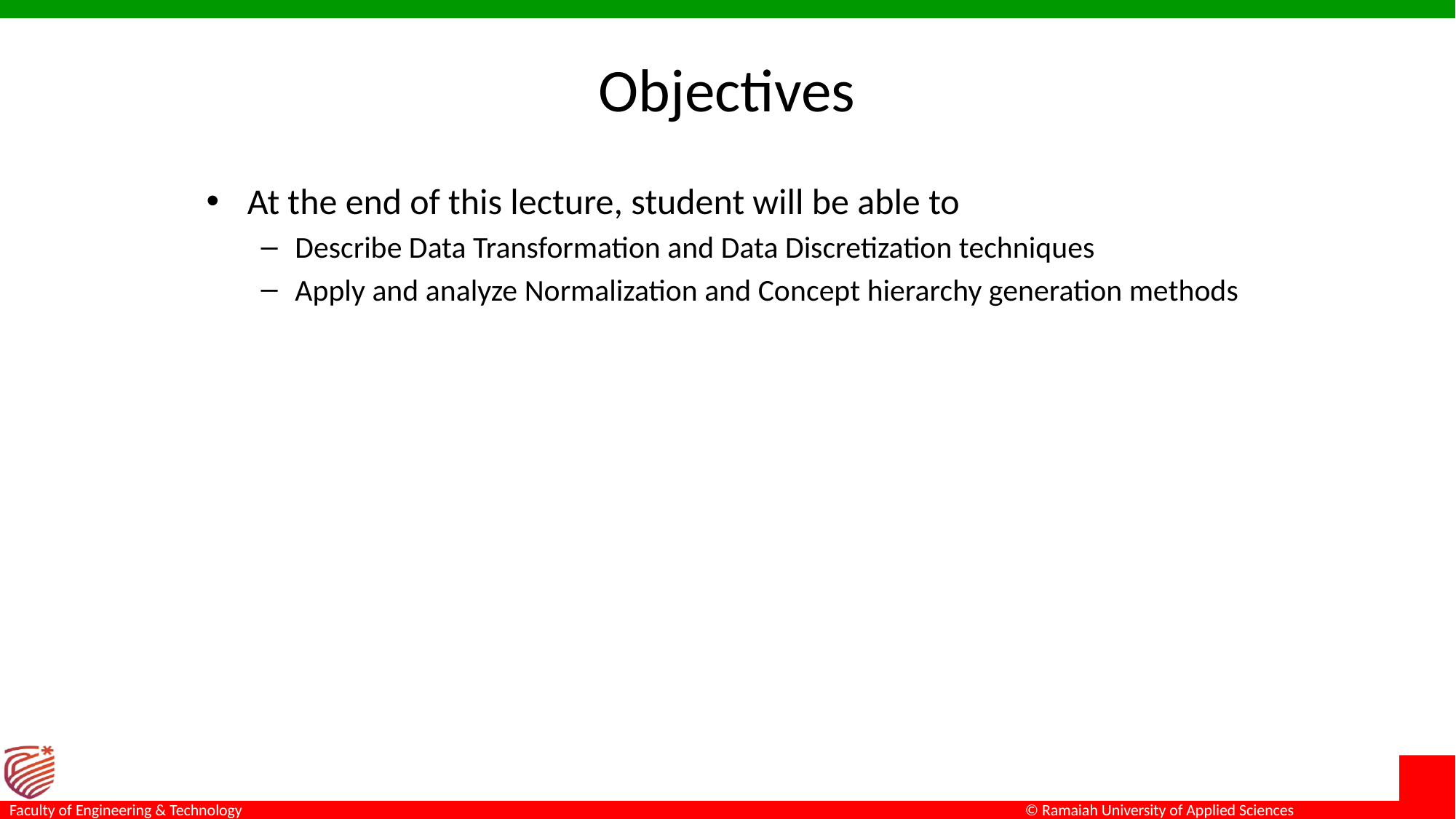

Objectives
At the end of this lecture, student will be able to
Describe Data Transformation and Data Discretization techniques
Apply and analyze Normalization and Concept hierarchy generation methods